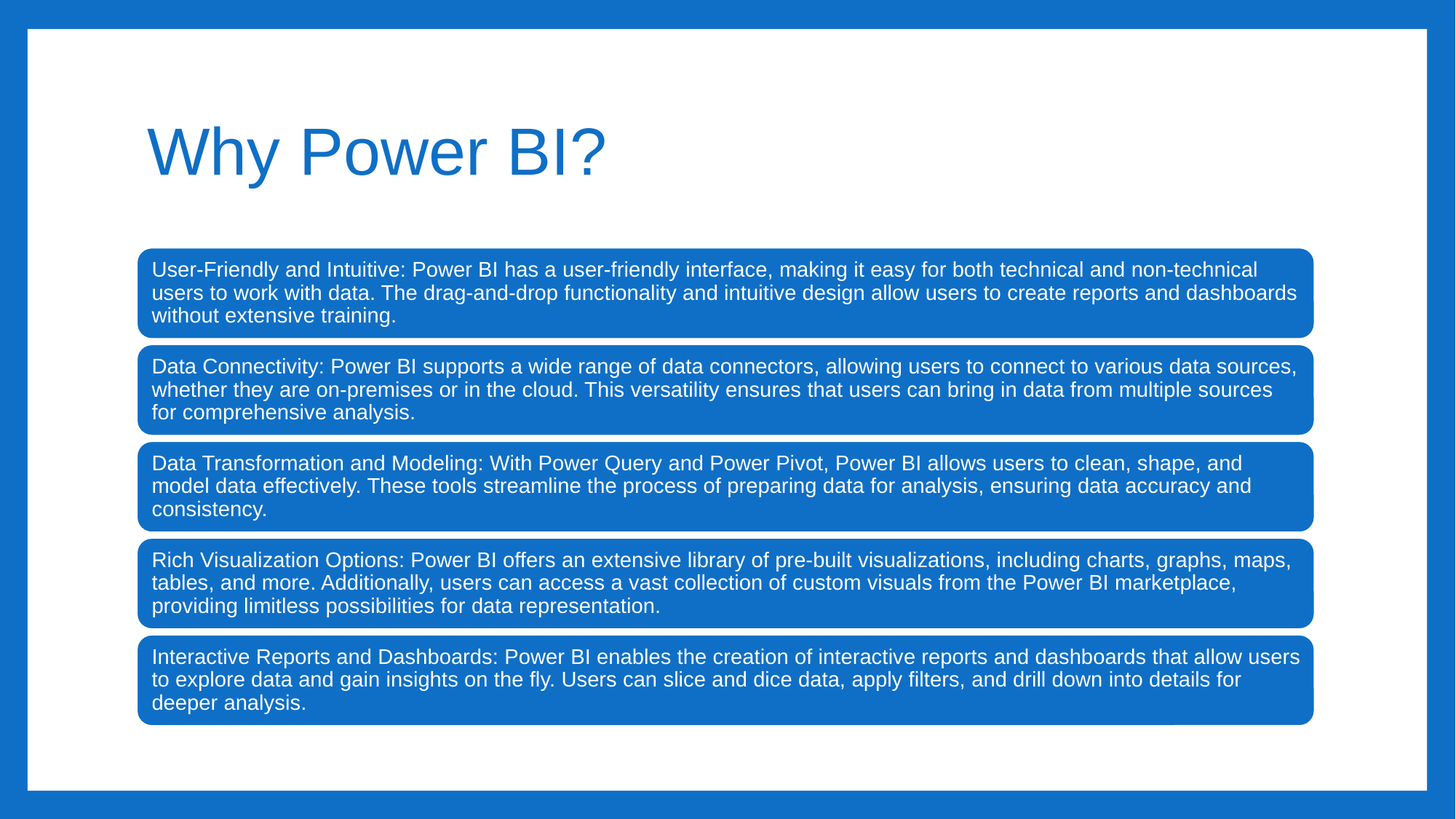

# Why Power BI?
User-Friendly and Intuitive: Power BI has a user-friendly interface, making it easy for both technical and non-technical users to work with data. The drag-and-drop functionality and intuitive design allow users to create reports and dashboards without extensive training.
Data Connectivity: Power BI supports a wide range of data connectors, allowing users to connect to various data sources, whether they are on-premises or in the cloud. This versatility ensures that users can bring in data from multiple sources for comprehensive analysis.
Data Transformation and Modeling: With Power Query and Power Pivot, Power BI allows users to clean, shape, and model data effectively. These tools streamline the process of preparing data for analysis, ensuring data accuracy and consistency.
Rich Visualization Options: Power BI offers an extensive library of pre-built visualizations, including charts, graphs, maps, tables, and more. Additionally, users can access a vast collection of custom visuals from the Power BI marketplace, providing limitless possibilities for data representation.
Interactive Reports and Dashboards: Power BI enables the creation of interactive reports and dashboards that allow users to explore data and gain insights on the fly. Users can slice and dice data, apply filters, and drill down into details for deeper analysis.